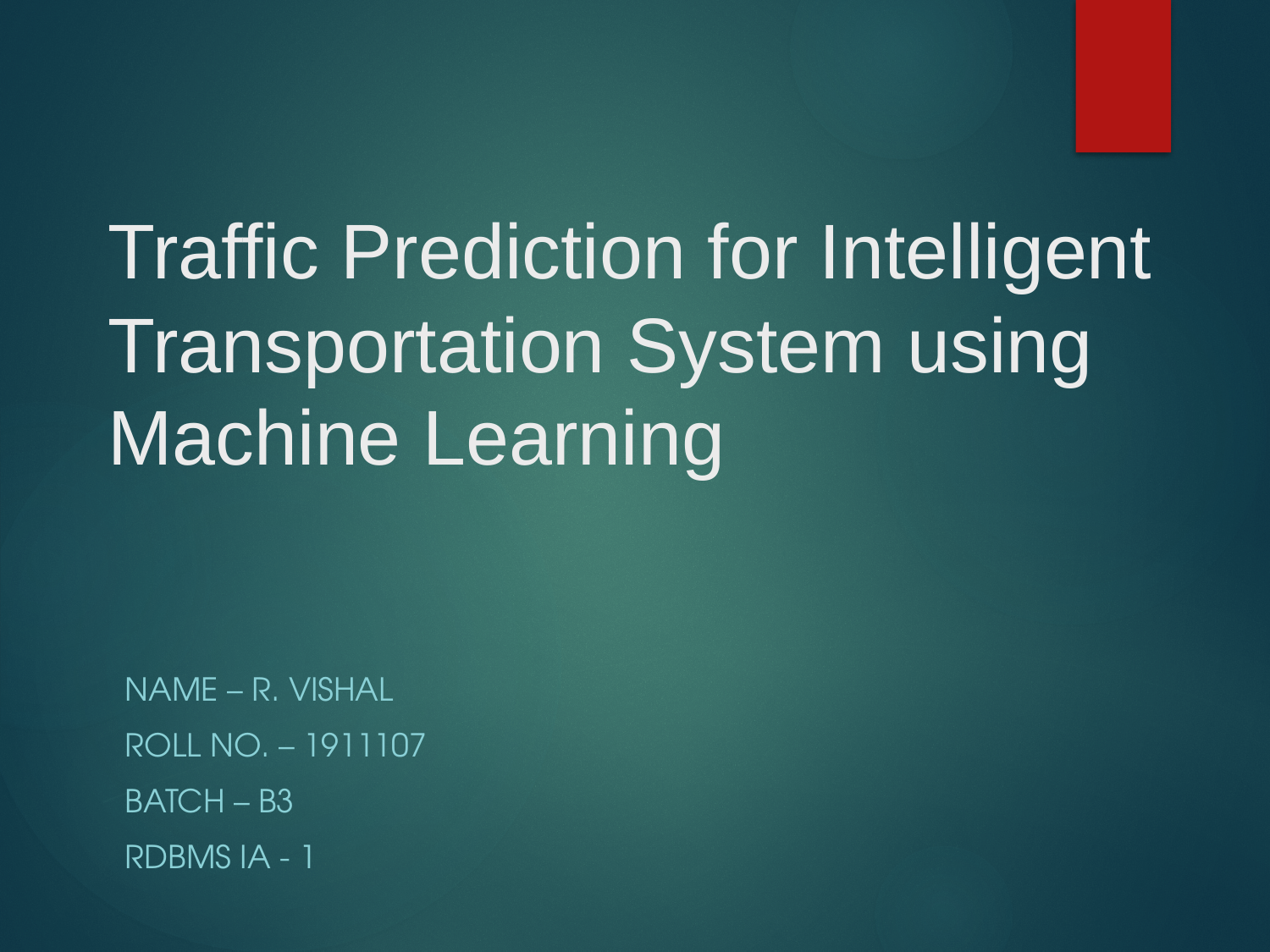

# Traffic Prediction for Intelligent Transportation System using Machine Learning
NAME – R. VISHAL
ROLL NO. – 1911107
BATCH – B3
RDBMS IA - 1